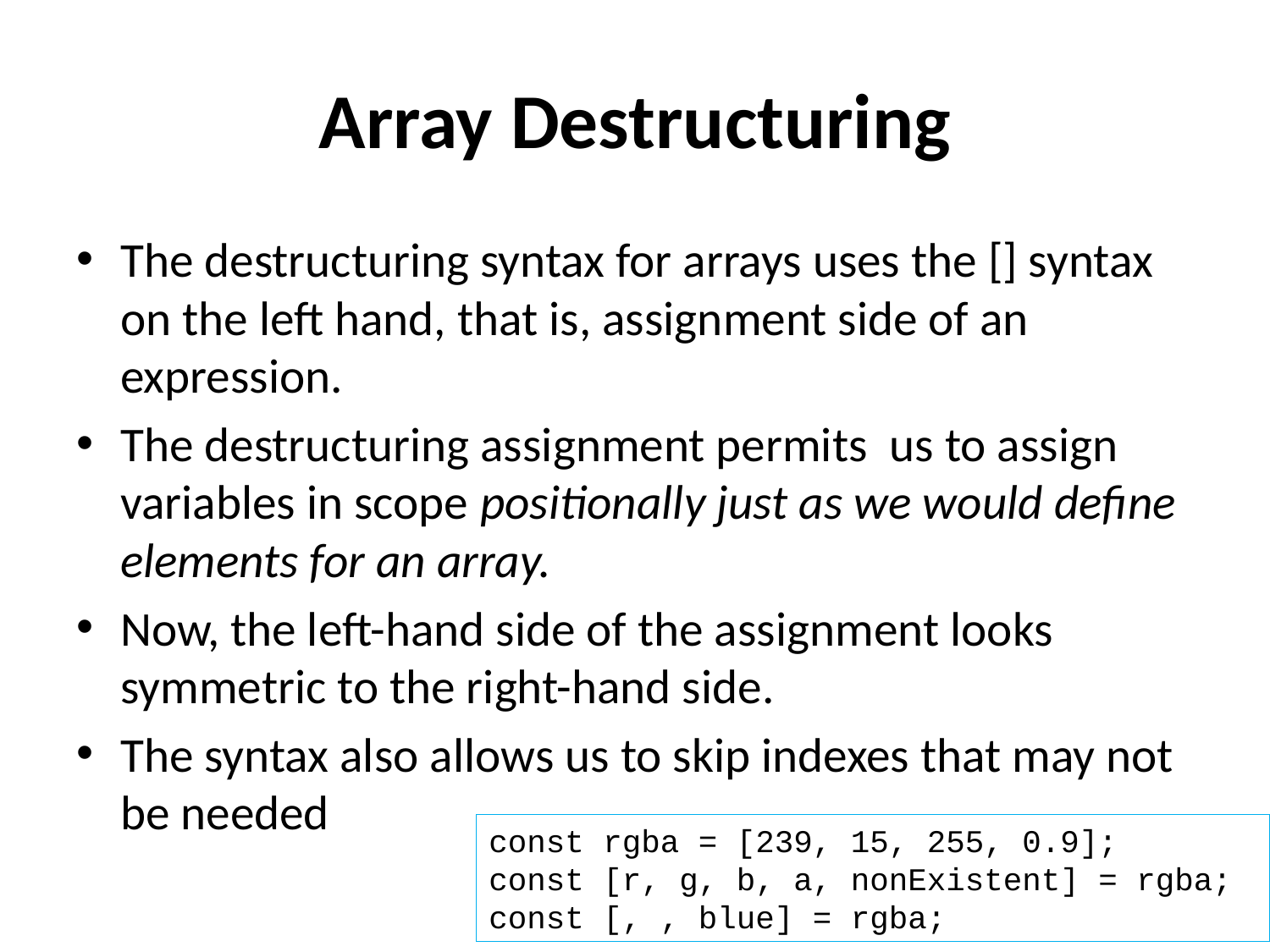

# Array Destructuring
The destructuring syntax for arrays uses the [] syntax on the left hand, that is, assignment side of an expression.
The destructuring assignment permits  us to assign variables in scope positionally just as we would define elements for an array.
Now, the left-hand side of the assignment looks symmetric to the right-hand side.
The syntax also allows us to skip indexes that may not be needed
const rgba = [239, 15, 255, 0.9];
const [r, g, b, a, nonExistent] = rgba;
const [, , blue] = rgba;